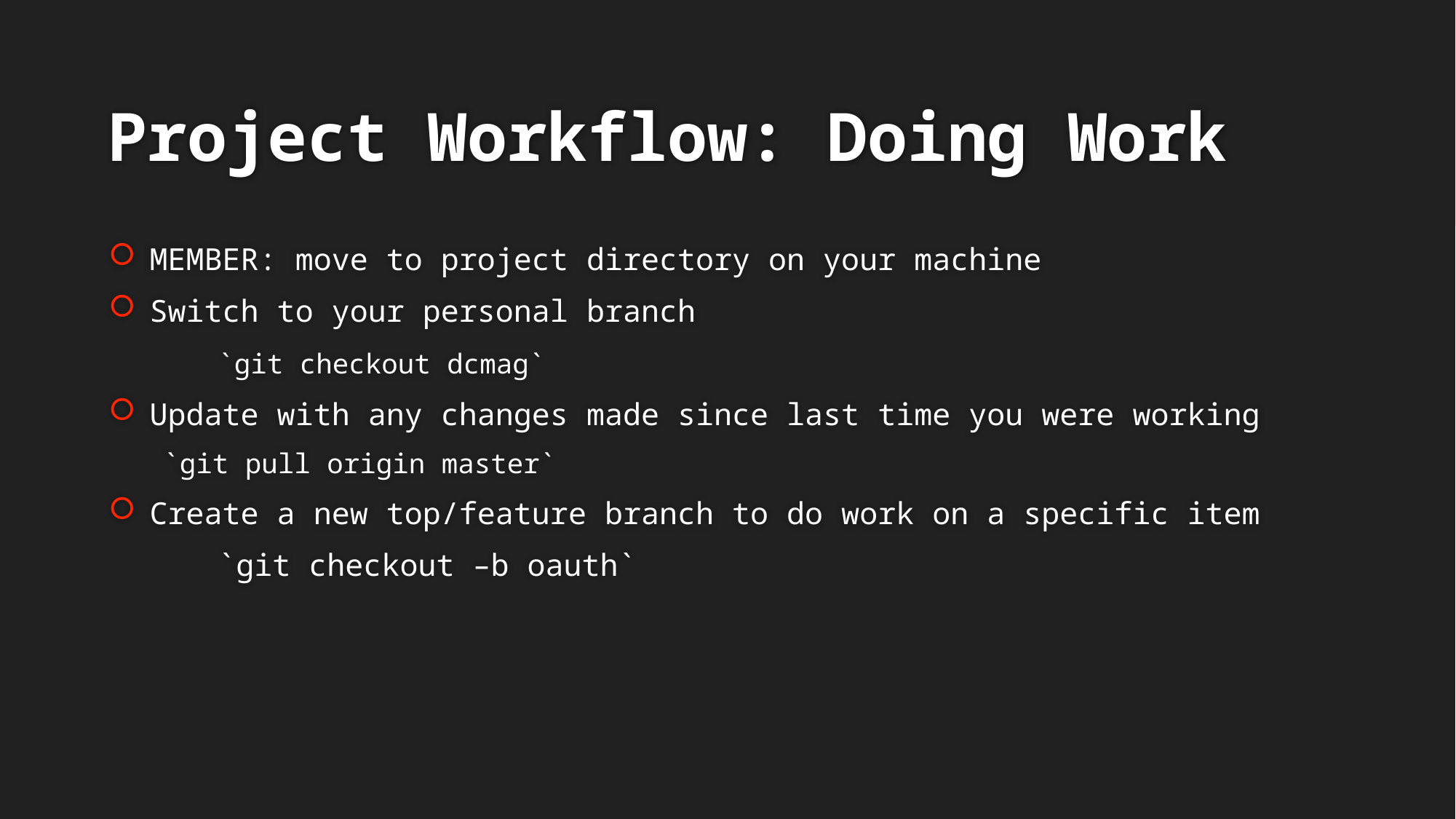

# Project Workflow: Doing Work
MEMBER: move to project directory on your machine
Switch to your personal branch
	`git checkout dcmag`
Update with any changes made since last time you were working
`git pull origin master`
Create a new top/feature branch to do work on a specific item
	`git checkout –b oauth`